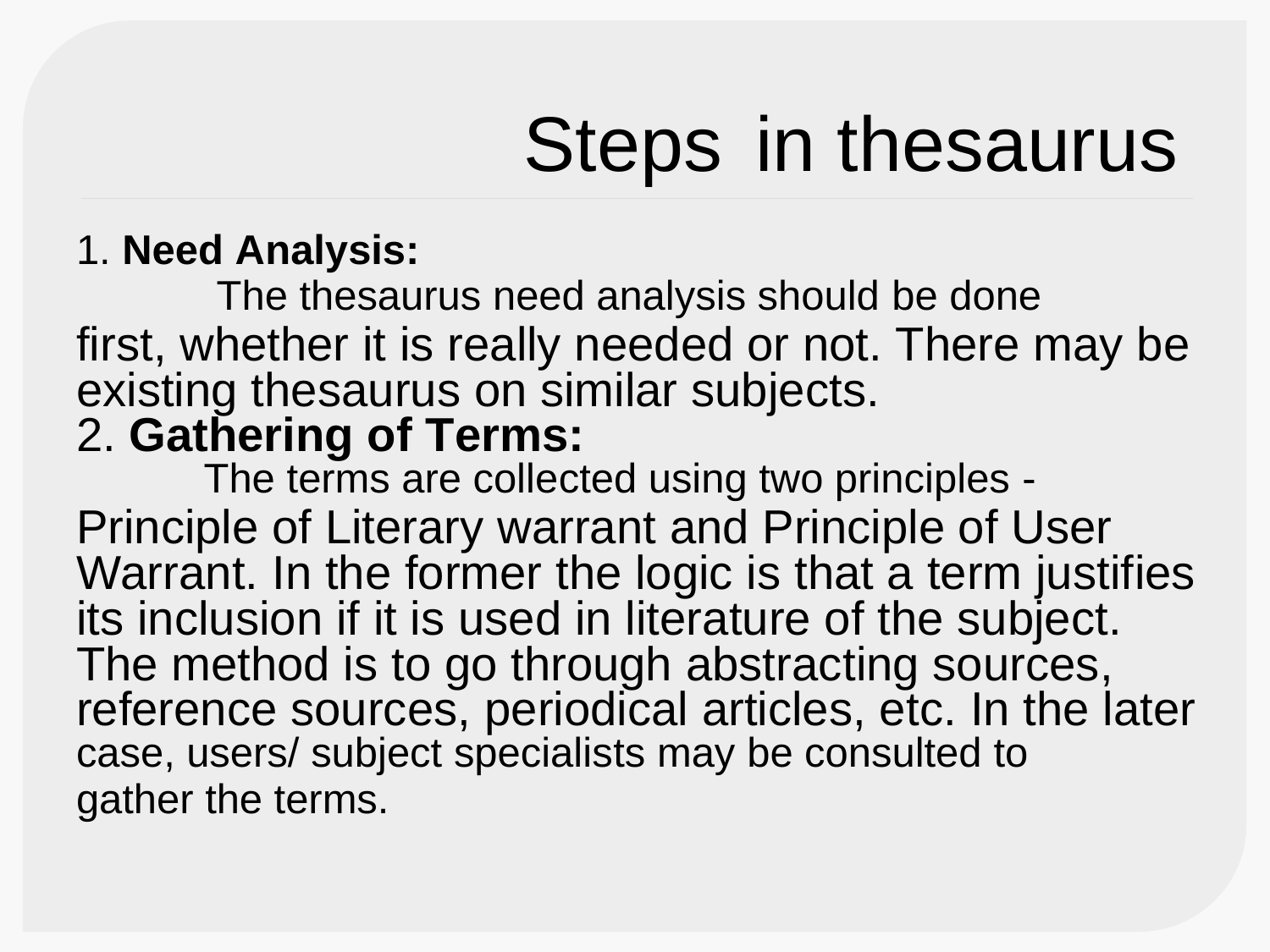

Steps
in
thesaurus

1. Need Analysis:
The thesaurus need analysis should be done
first, whether it is really needed or not. There may be existing thesaurus on similar subjects.
2. Gathering of Terms:
The terms are collected using two principles -
Principle of Literary warrant and Principle of User Warrant. In the former the logic is that a term justifies its inclusion if it is used in literature of the subject. The method is to go through abstracting sources,
reference sources, periodical articles, etc. In the later
case, users/ subject specialists may be consulted to
gather the terms.